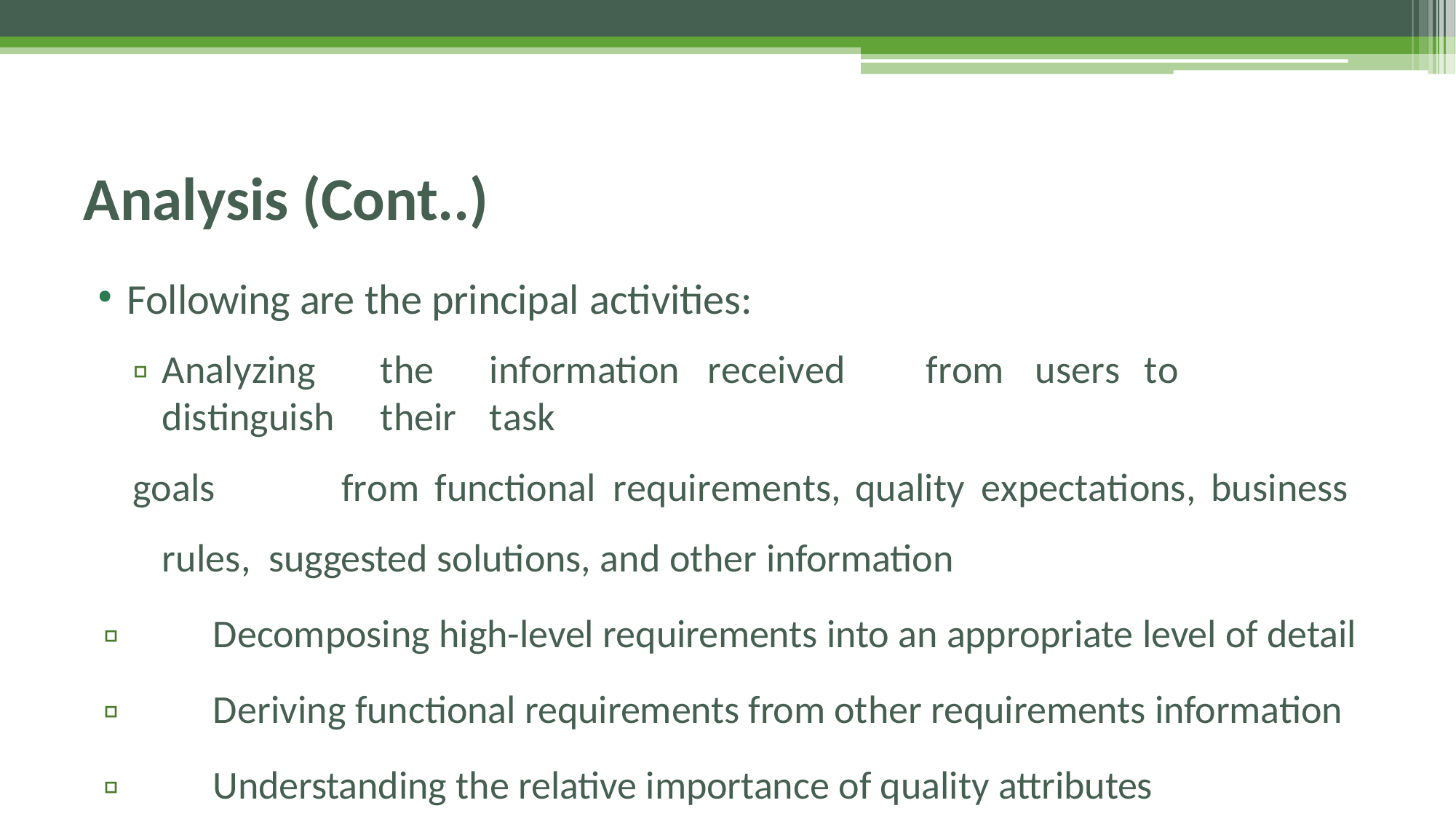

# Analysis (Cont..)
Following are the principal activities:
▫	Analyzing	the	information	received	from	users	to	distinguish	their	task
goals	from	functional	requirements,	quality	expectations,	business	rules,  suggested solutions, and other information
▫	Decomposing high-level requirements into an appropriate level of detail
▫	Deriving functional requirements from other requirements information
▫	Understanding the relative importance of quality attributes